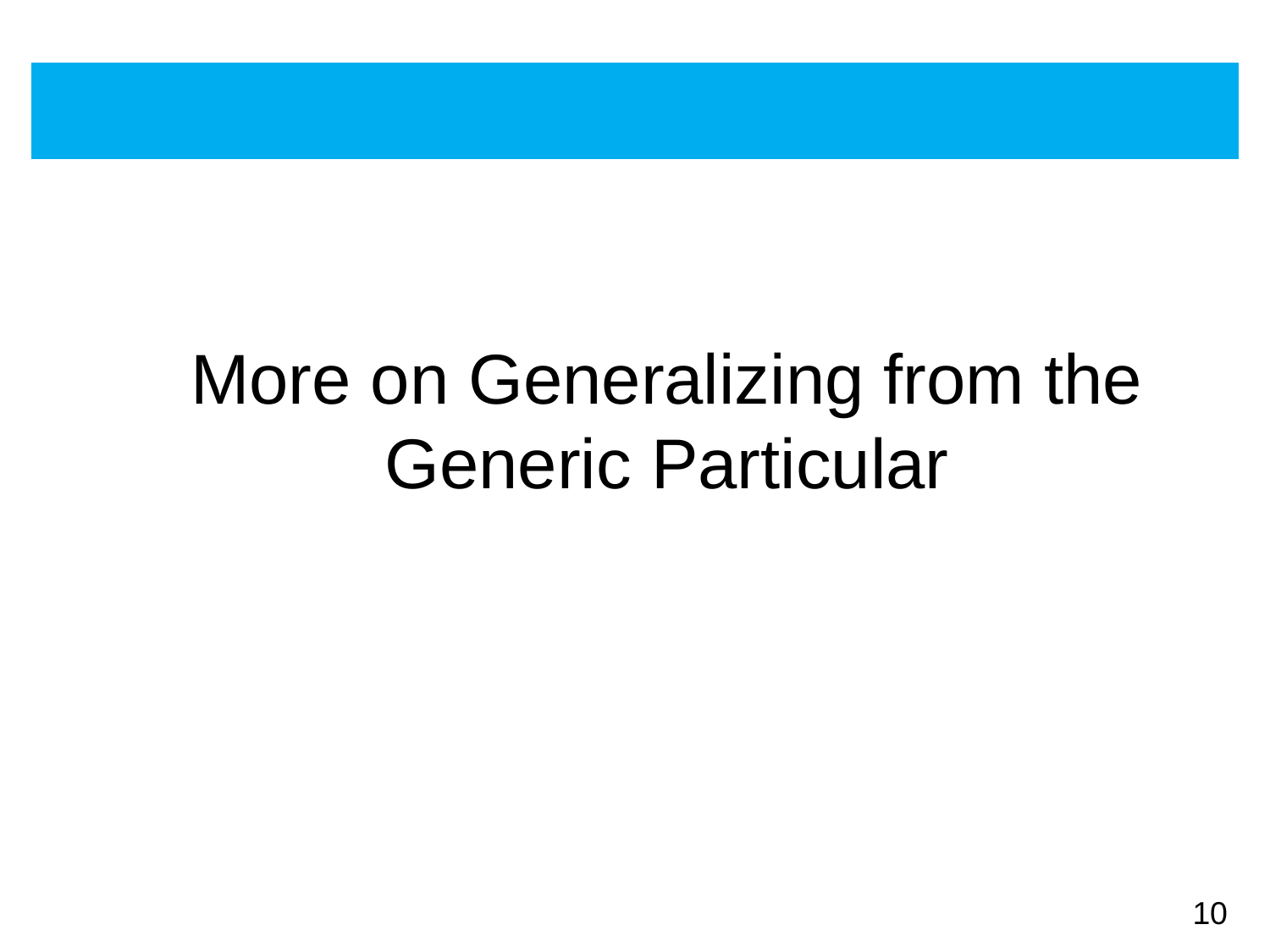

# More on Generalizing from the Generic Particular